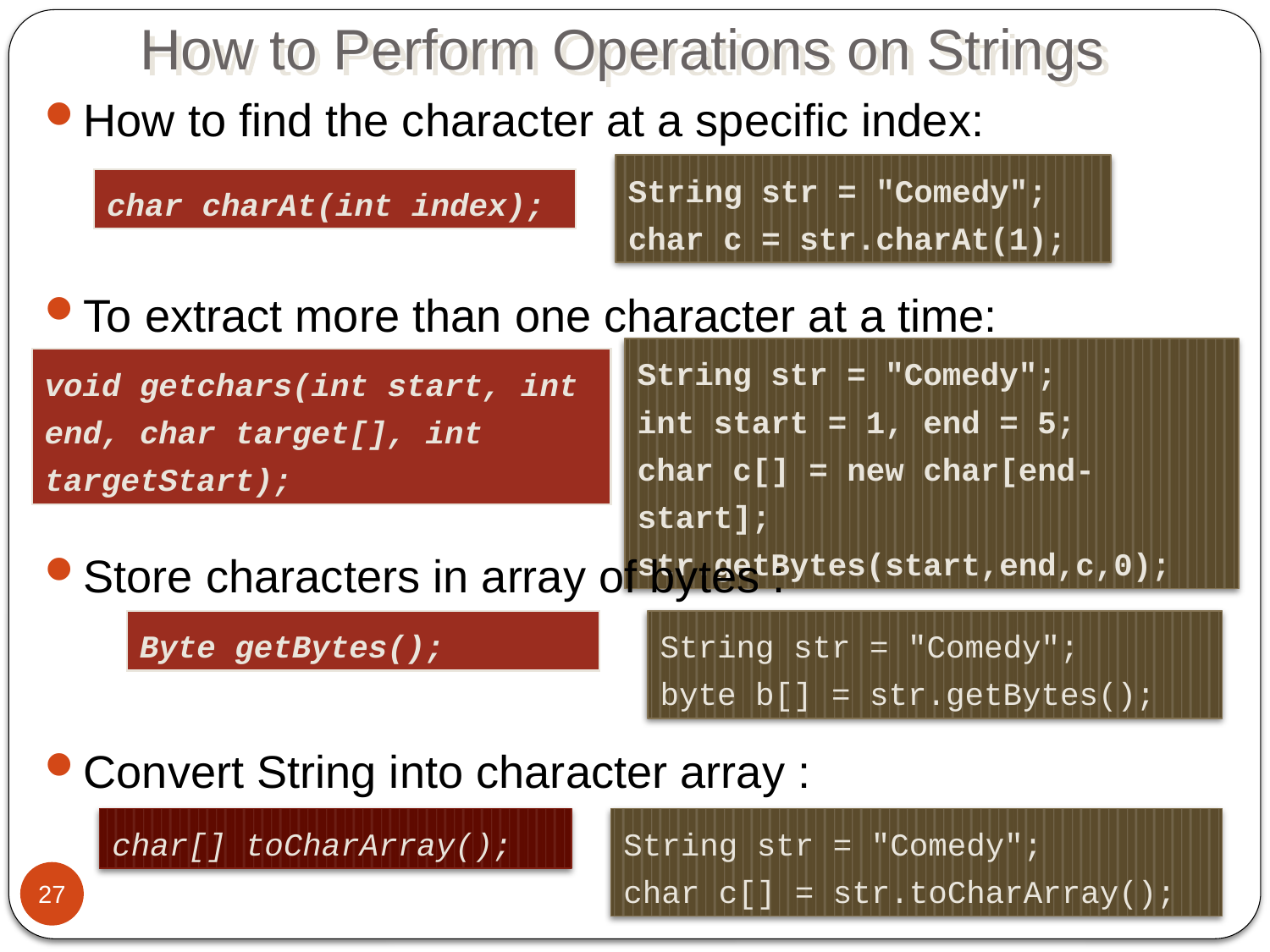

# How to Perform Operations on Strings
How to find the character at a specific index:

To extract more than one character at a time:

Store characters in array of bytes :

Convert String into character array :
String str = "Comedy";
char c = str.charAt(1);
char charAt(int index);
String str = "Comedy";
int start = 1, end = 5;
char c[] = new char[end-start];
str.getBytes(start,end,c,0);
void getchars(int start, int end, char target[], int targetStart);
Byte getBytes();
String str = "Comedy";
byte b[] = str.getBytes();
char[] toCharArray();
String str = "Comedy";
char c[] = str.toCharArray();
27